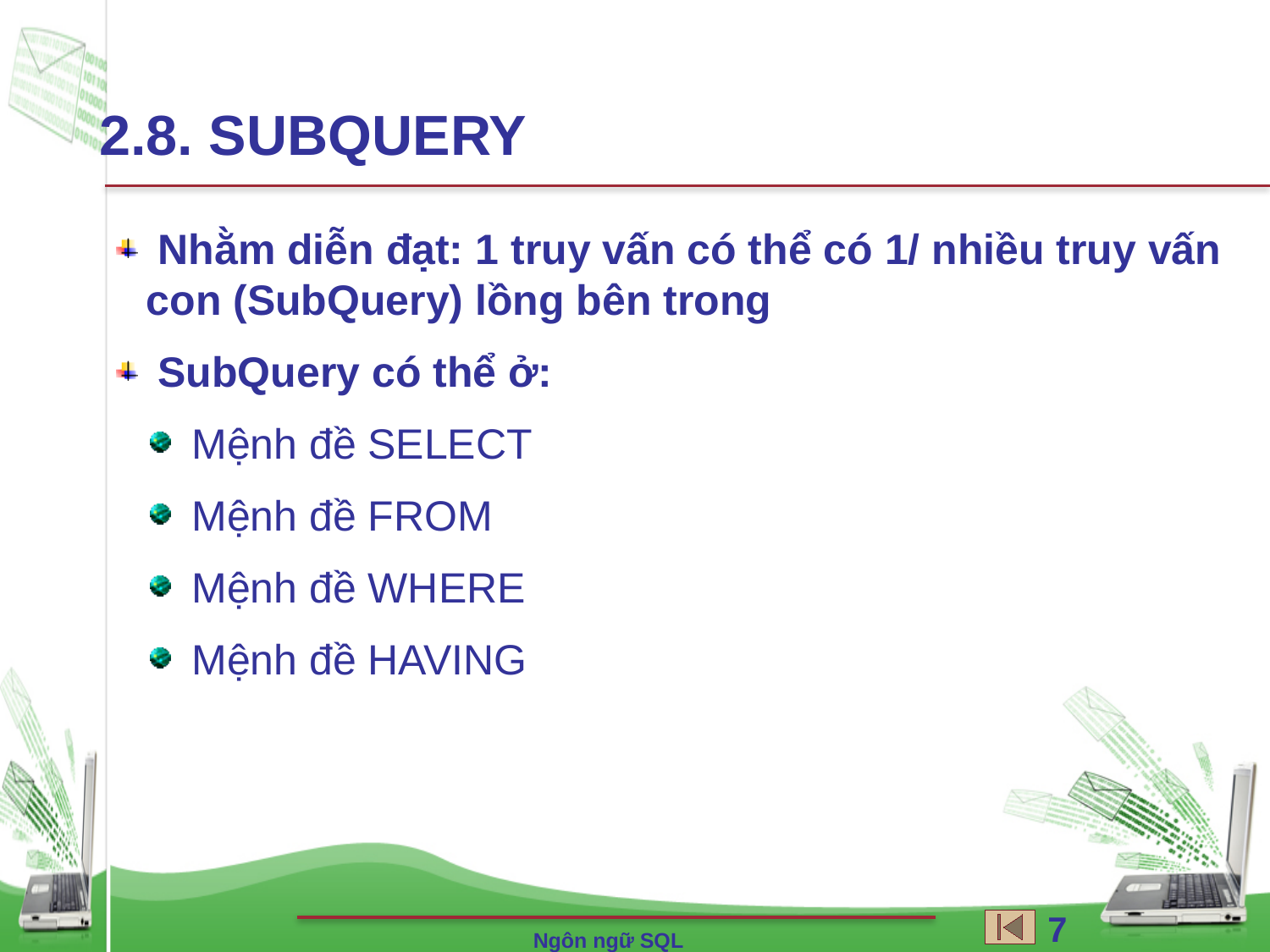

2.8. SUBQUERY
 Nhằm diễn đạt: 1 truy vấn có thể có 1/ nhiều truy vấn con (SubQuery) lồng bên trong
 SubQuery có thể ở:
 Mệnh đề SELECT
 Mệnh đề FROM
 Mệnh đề WHERE
 Mệnh đề HAVING
77
Ngôn ngữ SQL